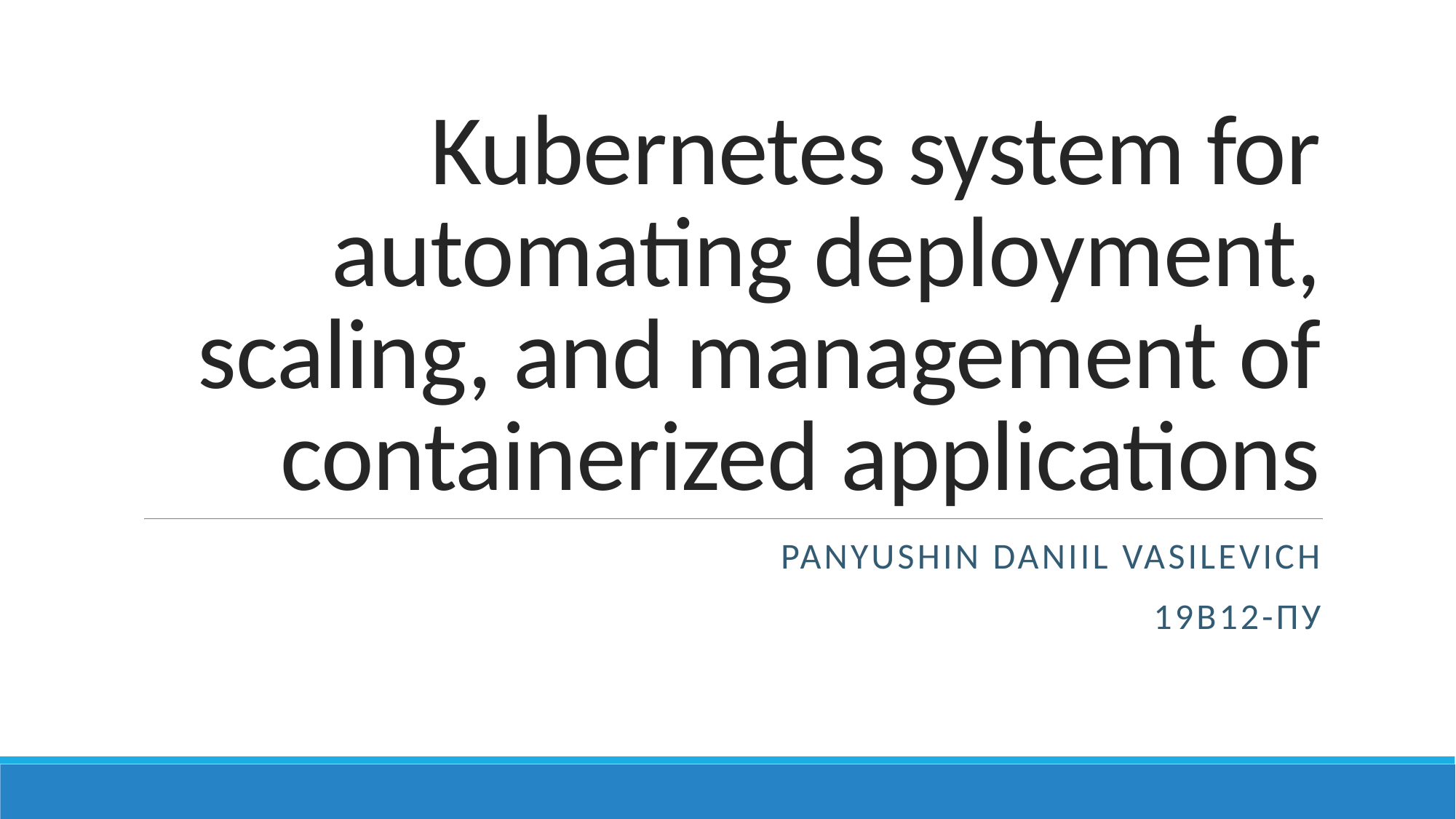

# Kubernetes system for automating deployment, scaling, and management of containerized applications
Panyushin Daniil Vasilevich
19B12-пу